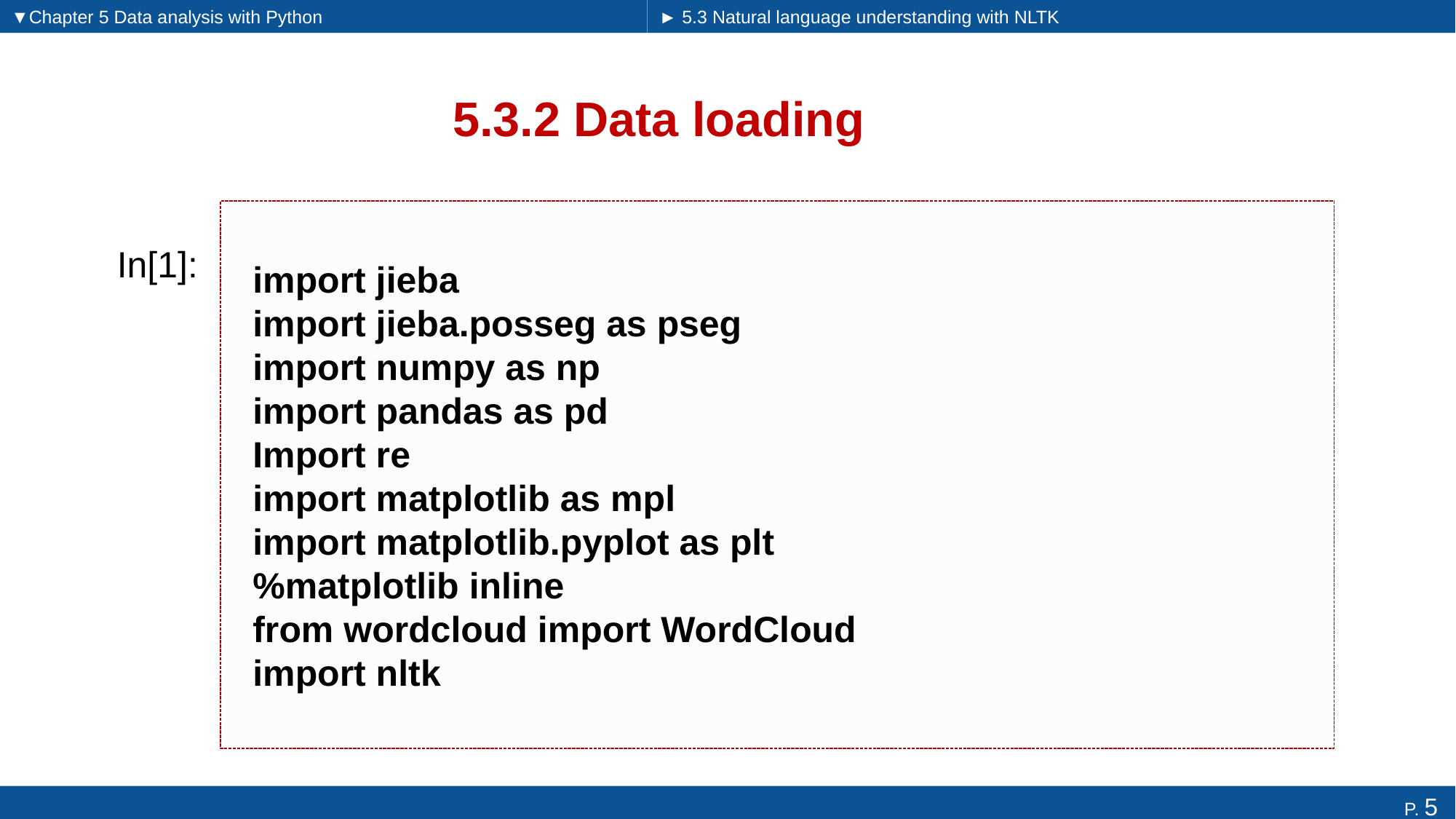

▼Chapter 5 Data analysis with Python
► 5.3 Natural language understanding with NLTK
# 5.3.2 Data loading
import jieba
import jieba.posseg as pseg
import numpy as np
import pandas as pd
Import re
import matplotlib as mpl
import matplotlib.pyplot as plt
%matplotlib inline
from wordcloud import WordCloud
import nltk
In[1]: